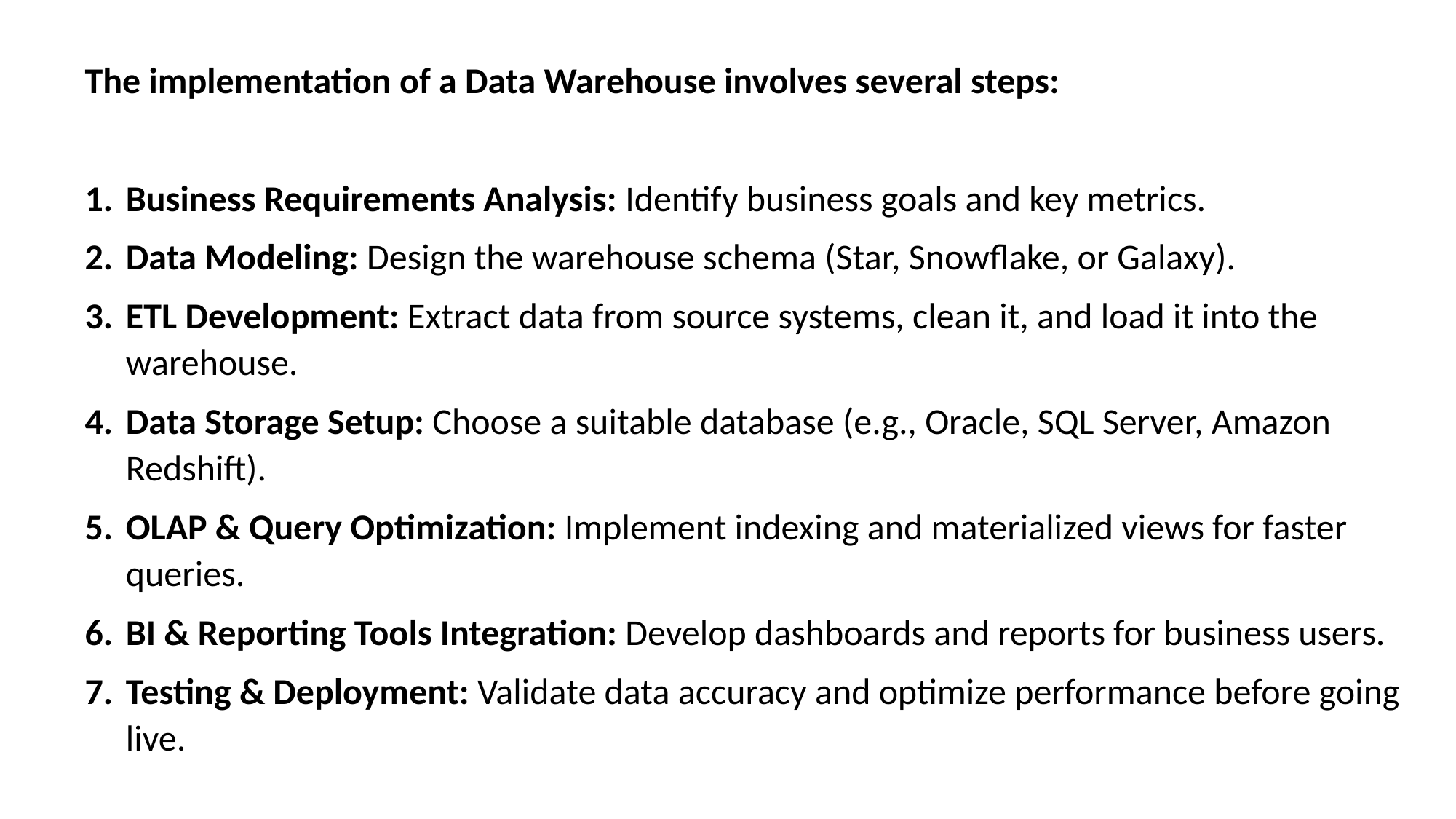

The implementation of a Data Warehouse involves several steps:

Business Requirements Analysis: Identify business goals and key metrics.
Data Modeling: Design the warehouse schema (Star, Snowflake, or Galaxy).
ETL Development: Extract data from source systems, clean it, and load it into the warehouse.
Data Storage Setup: Choose a suitable database (e.g., Oracle, SQL Server, Amazon Redshift).
OLAP & Query Optimization: Implement indexing and materialized views for faster queries.
BI & Reporting Tools Integration: Develop dashboards and reports for business users.
Testing & Deployment: Validate data accuracy and optimize performance before going live.